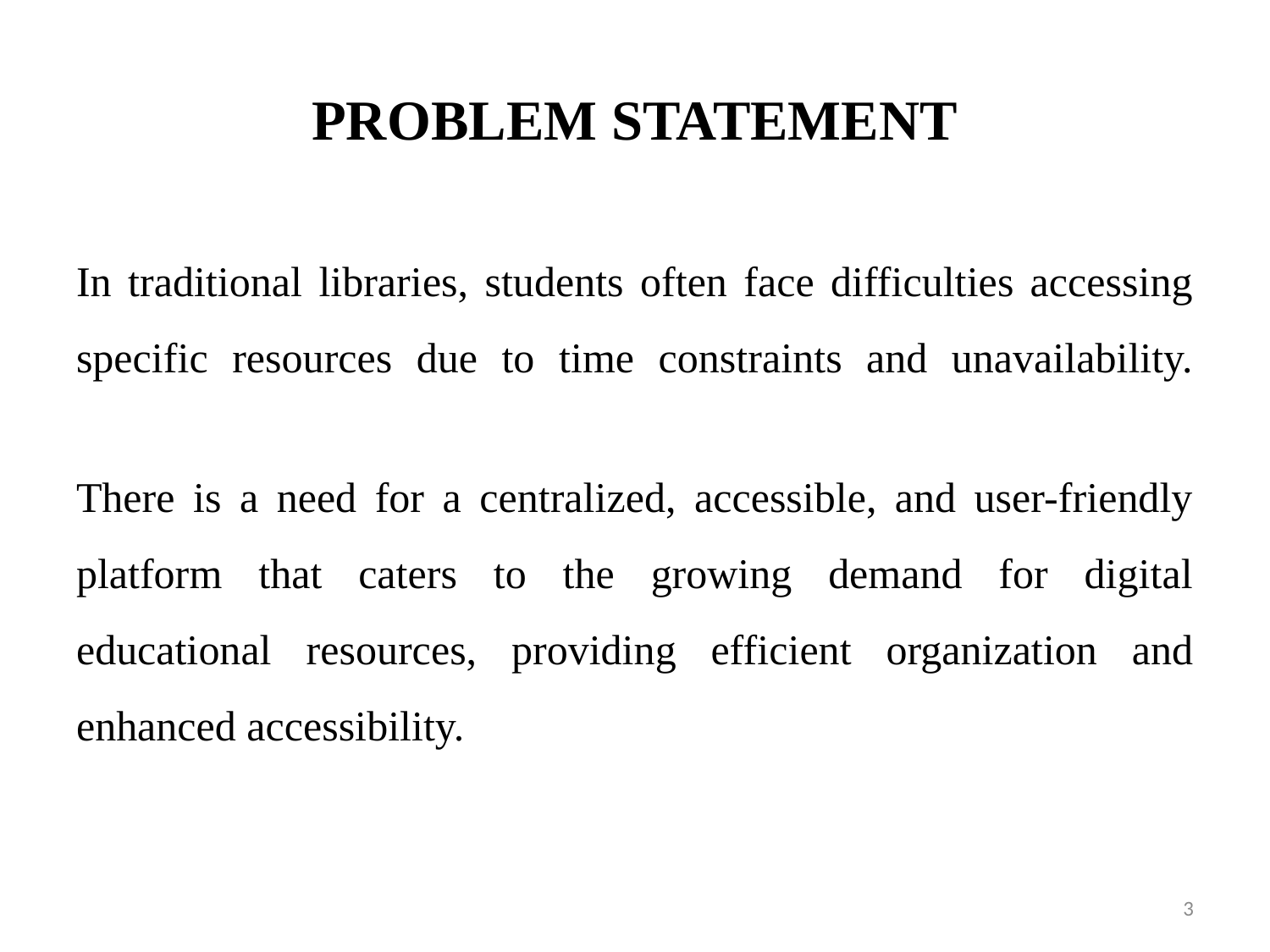

# PROBLEM STATEMENT
In traditional libraries, students often face difficulties accessing specific resources due to time constraints and unavailability.
There is a need for a centralized, accessible, and user-friendly platform that caters to the growing demand for digital educational resources, providing efficient organization and enhanced accessibility.
3